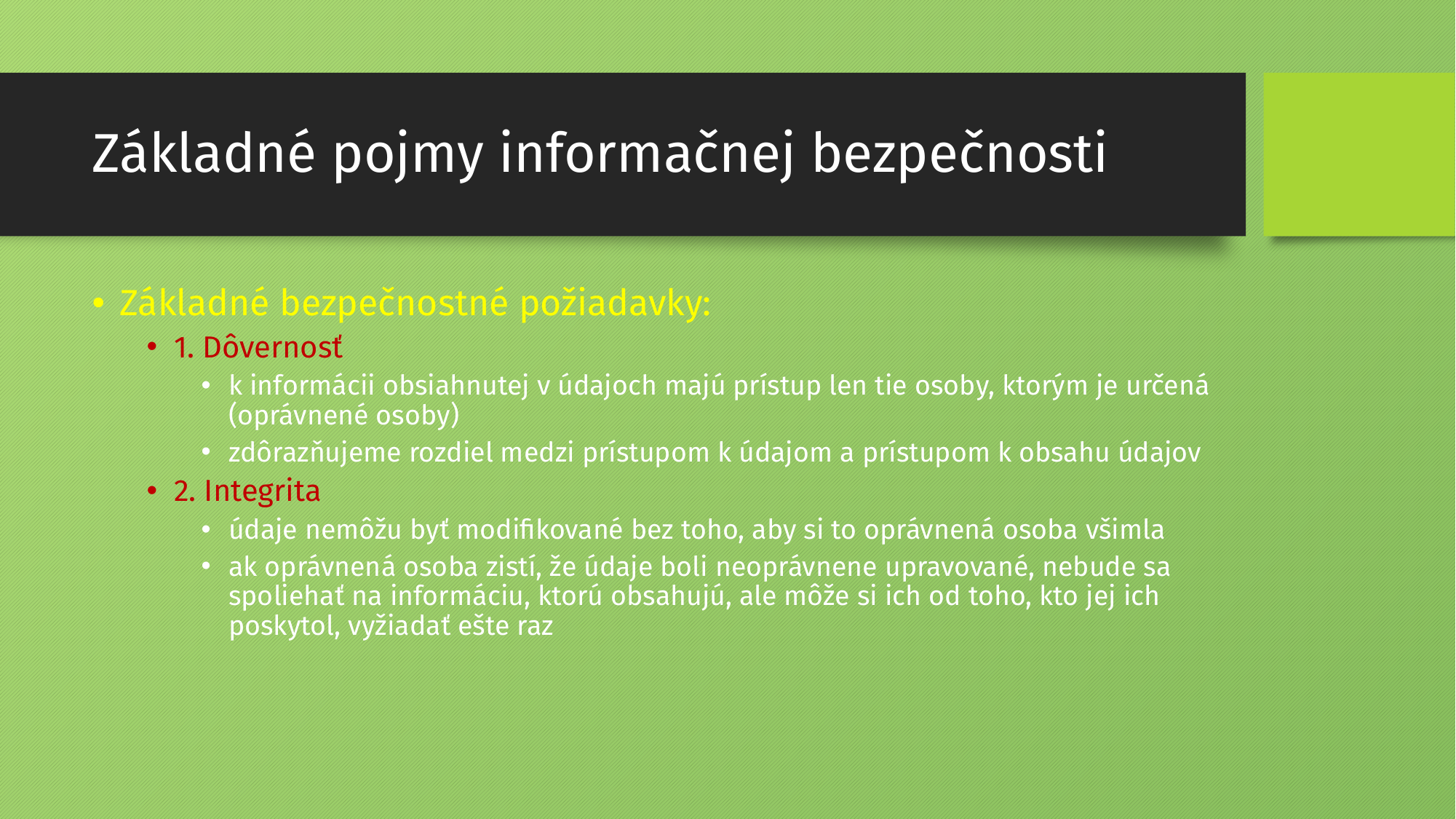

# Základné pojmy informačnej bezpečnosti
Základné bezpečnostné požiadavky:
1. Dôvernosť
k informácii obsiahnutej v údajoch majú prístup len tie osoby, ktorým je určená (oprávnené osoby)
zdôrazňujeme rozdiel medzi prístupom k údajom a prístupom k obsahu údajov
2. Integrita
údaje nemôžu byť modifikované bez toho, aby si to oprávnená osoba všimla
ak oprávnená osoba zistí, že údaje boli neoprávnene upravované, nebude sa spoliehať na informáciu, ktorú obsahujú, ale môže si ich od toho, kto jej ich poskytol, vyžiadať ešte raz